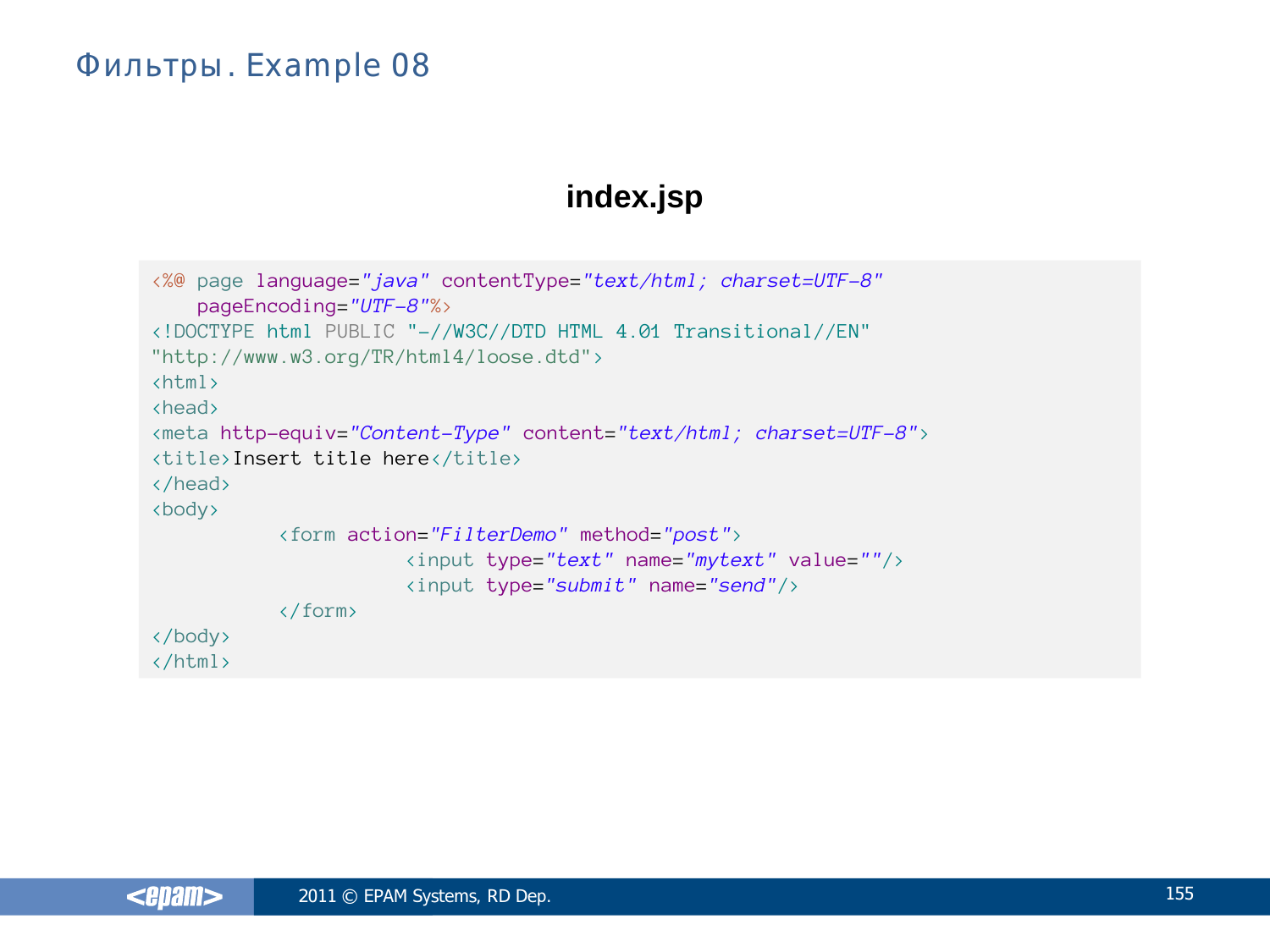

# Фильтры. Example 08
index.jsp
<%@ page language="java" contentType="text/html; charset=UTF-8"
    pageEncoding="UTF-8"%>
<!DOCTYPE html PUBLIC "-//W3C//DTD HTML 4.01 Transitional//EN" "http://www.w3.org/TR/html4/loose.dtd">
<html>
<head>
<meta http-equiv="Content-Type" content="text/html; charset=UTF-8">
<title>Insert title here</title>
</head>
<body>
	<form action="FilterDemo" method="post">
		<input type="text" name="mytext" value=""/>
		<input type="submit" name="send"/>
	</form>
</body>
</html>
155
2011 © EPAM Systems, RD Dep.